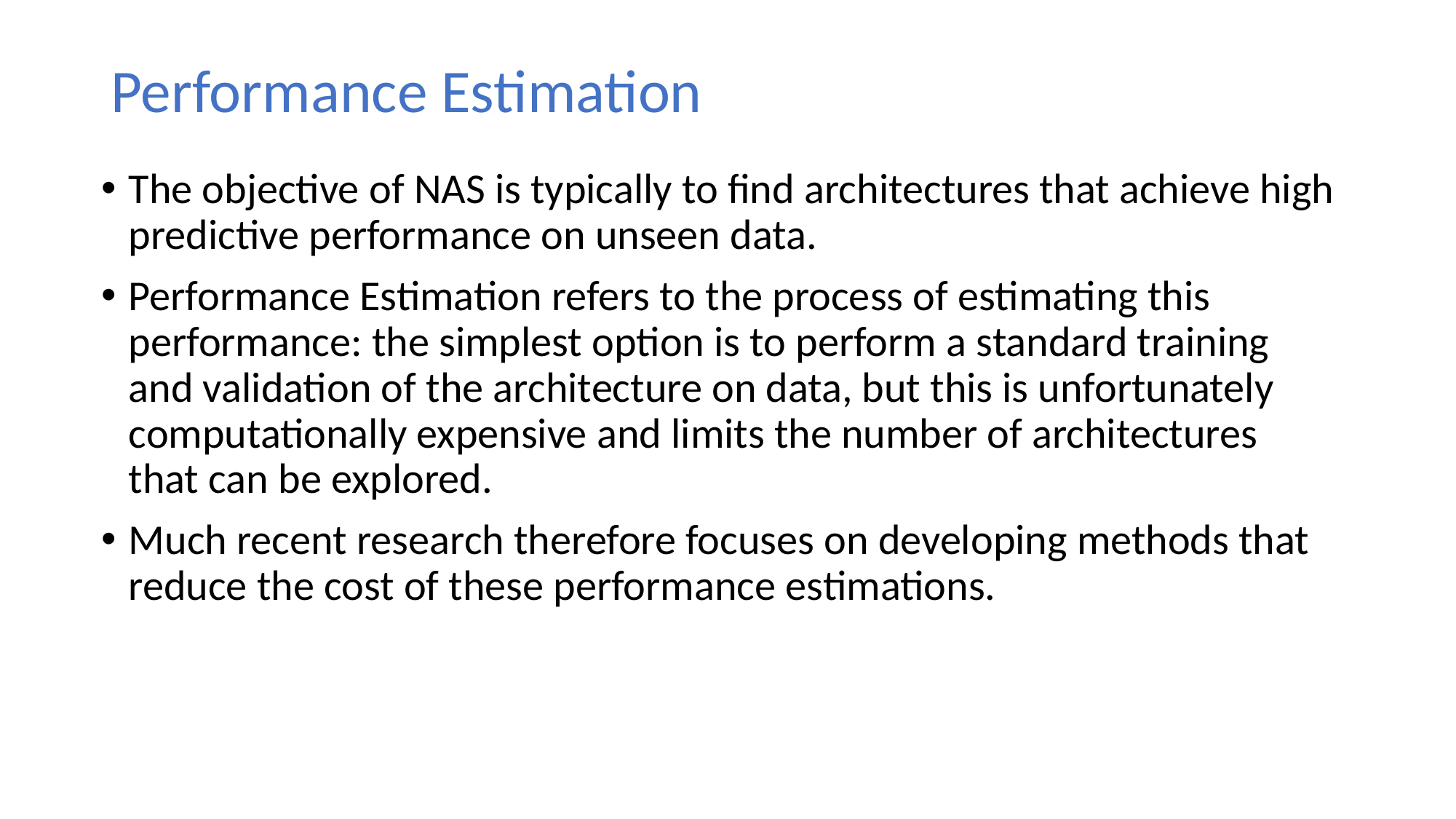

# Performance Estimation
The objective of NAS is typically to find architectures that achieve high predictive performance on unseen data.
Performance Estimation refers to the process of estimating this performance: the simplest option is to perform a standard training and validation of the architecture on data, but this is unfortunately computationally expensive and limits the number of architectures that can be explored.
Much recent research therefore focuses on developing methods that reduce the cost of these performance estimations.